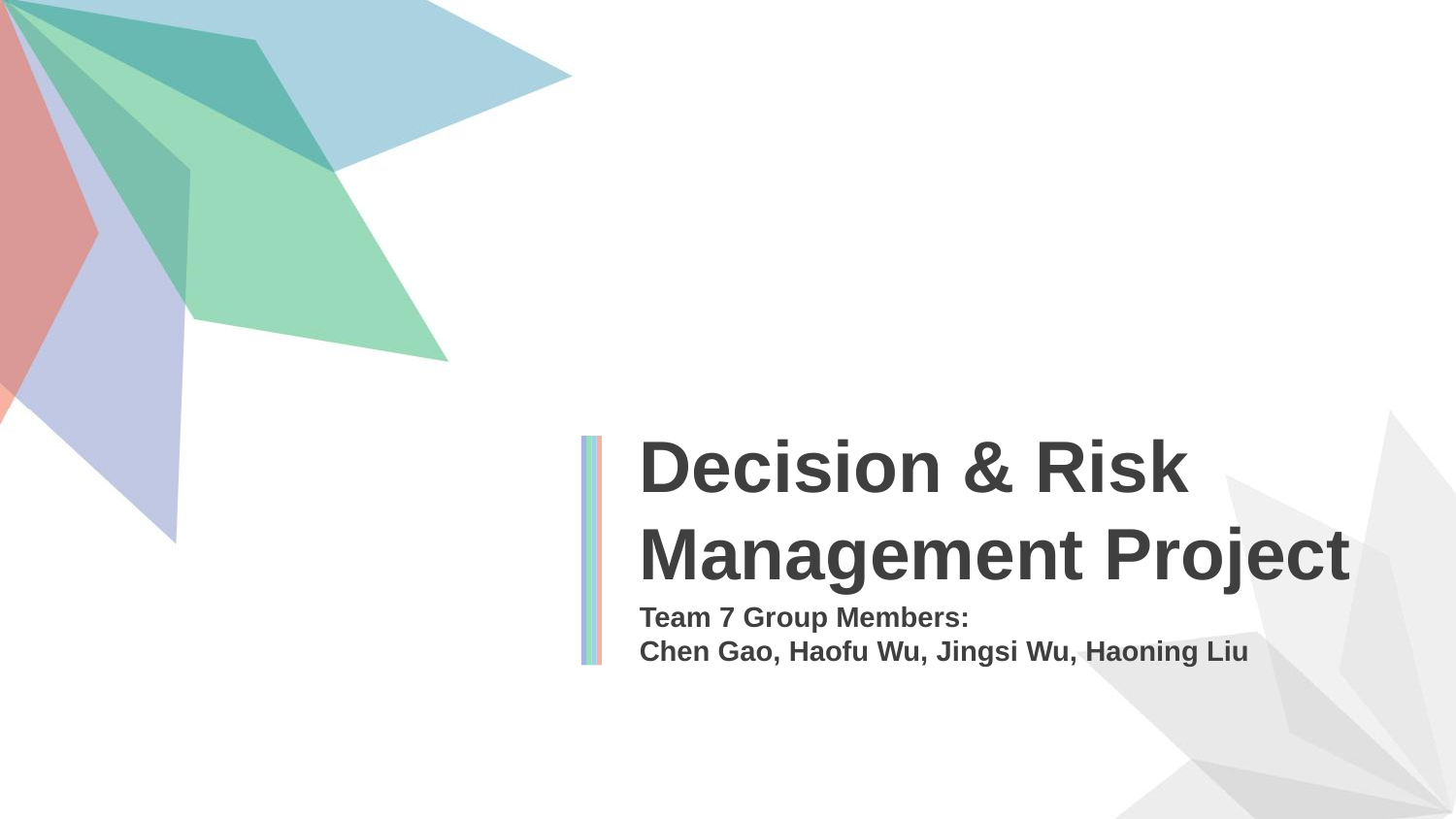

Decision & Risk Management Project

Team 7 Group Members:
Chen Gao, Haofu Wu, Jingsi Wu, Haoning Liu